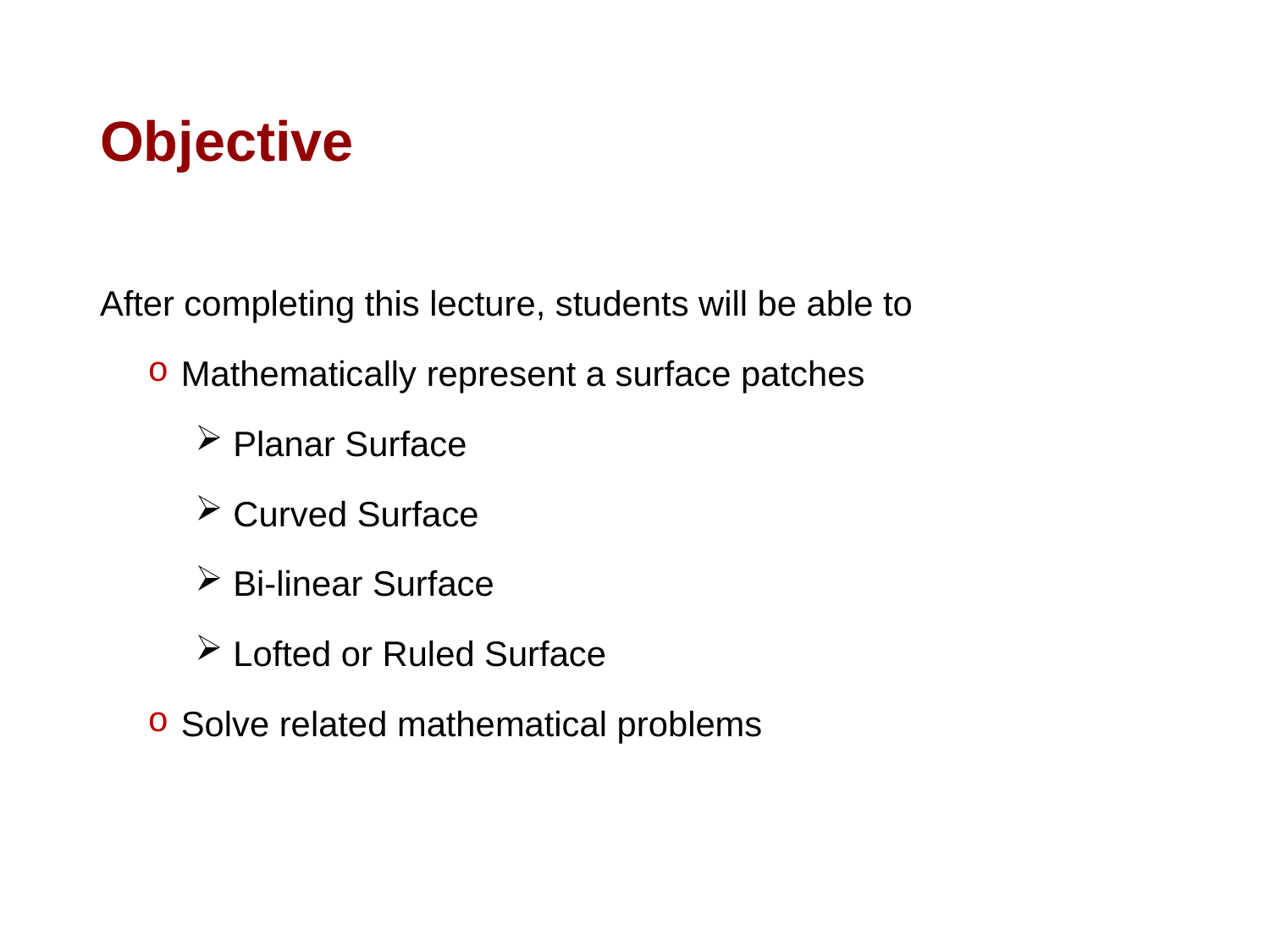

# Objective
After completing this lecture, students will be able to
 Mathematically represent a surface patches
 Planar Surface
 Curved Surface
 Bi-linear Surface
 Lofted or Ruled Surface
 Solve related mathematical problems